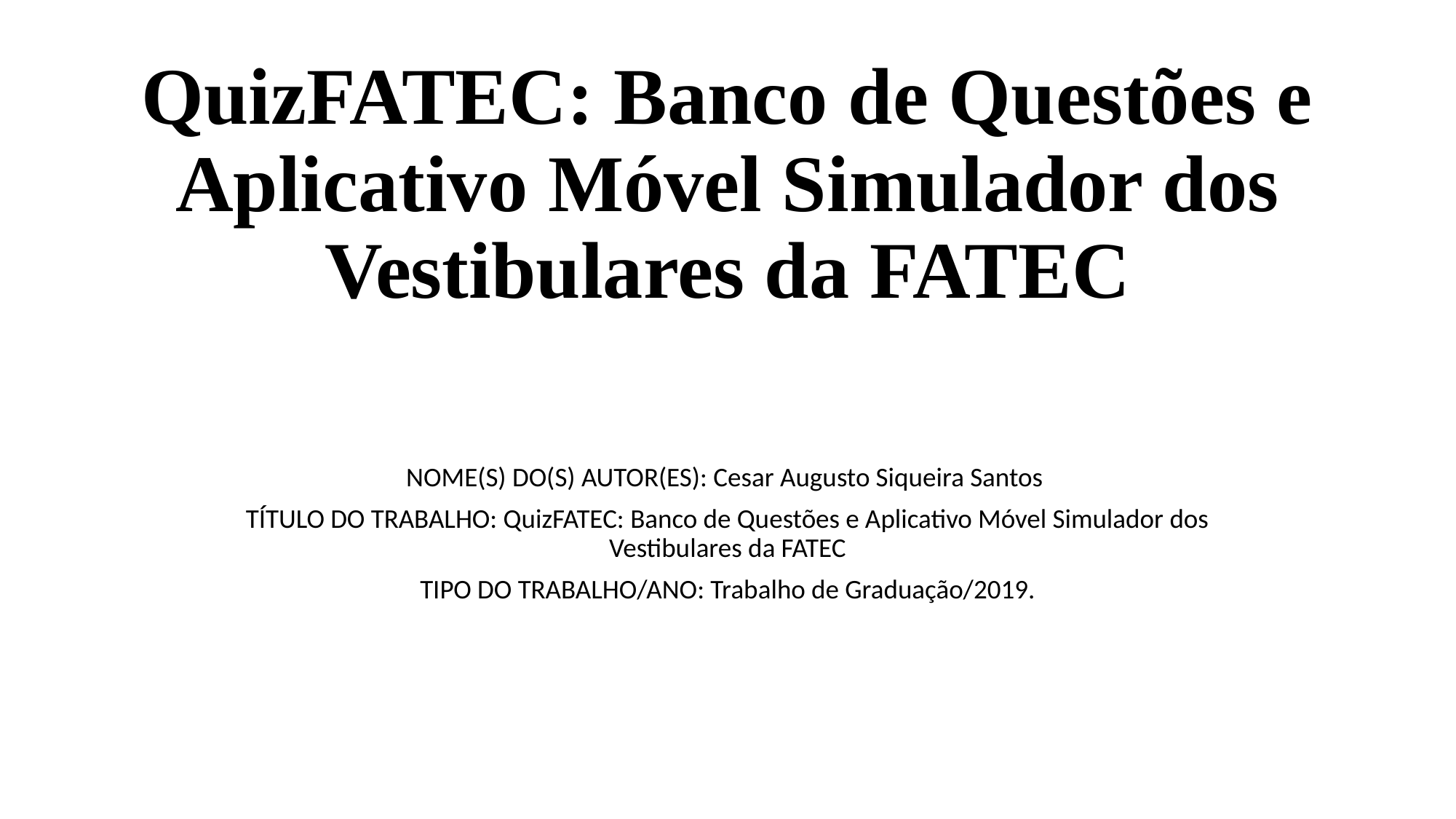

# QuizFATEC: Banco de Questões e Aplicativo Móvel Simulador dos Vestibulares da FATEC
NOME(S) DO(S) AUTOR(ES): Cesar Augusto Siqueira Santos
TÍTULO DO TRABALHO: QuizFATEC: Banco de Questões e Aplicativo Móvel Simulador dos Vestibulares da FATEC
TIPO DO TRABALHO/ANO: Trabalho de Graduação/2019.